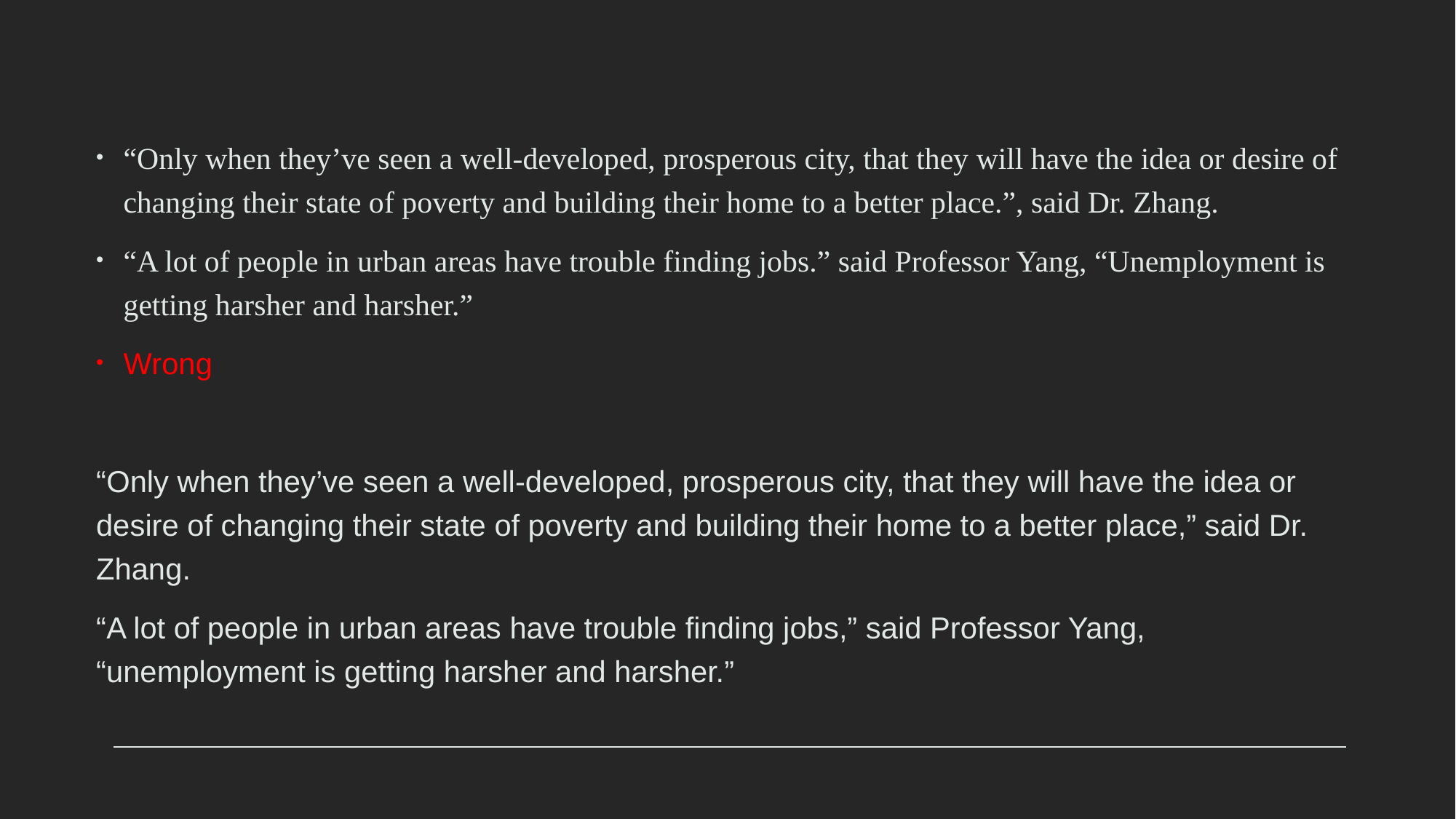

“Only when they’ve seen a well-developed, prosperous city, that they will have the idea or desire of changing their state of poverty and building their home to a better place.”, said Dr. Zhang.
“A lot of people in urban areas have trouble finding jobs.” said Professor Yang, “Unemployment is getting harsher and harsher.”
Wrong

“Only when they’ve seen a well-developed, prosperous city, that they will have the idea or desire of changing their state of poverty and building their home to a better place,” said Dr. Zhang.
“A lot of people in urban areas have trouble finding jobs,” said Professor Yang, “unemployment is getting harsher and harsher.”